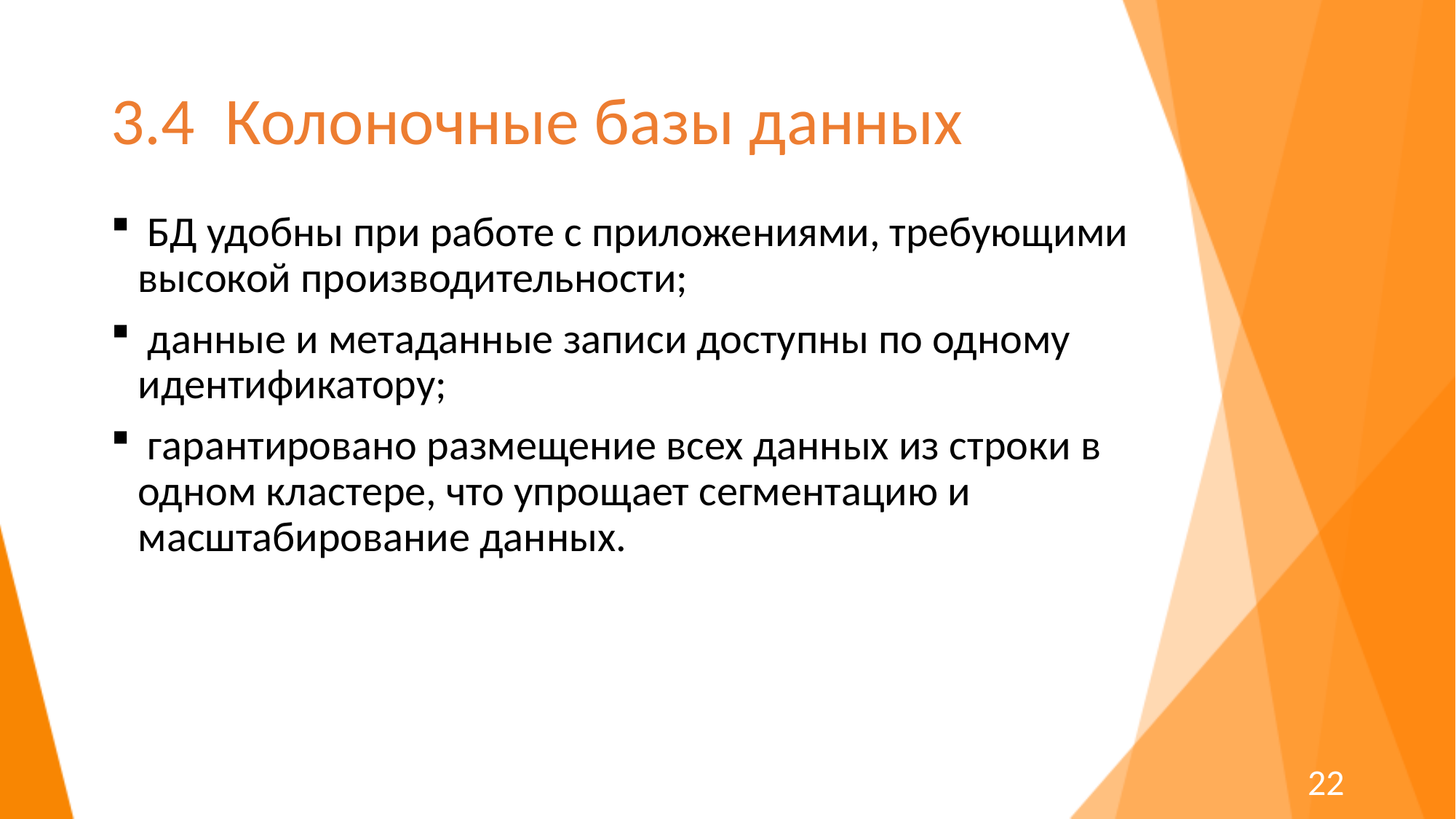

# 3.4  Колоночные базы данных
 БД удобны при работе с приложениями, требующими высокой производительности;
 данные и метаданные записи доступны по одному идентификатору;
 гарантировано размещение всех данных из строки в одном кластере, что упрощает сегментацию и масштабирование данных.
22